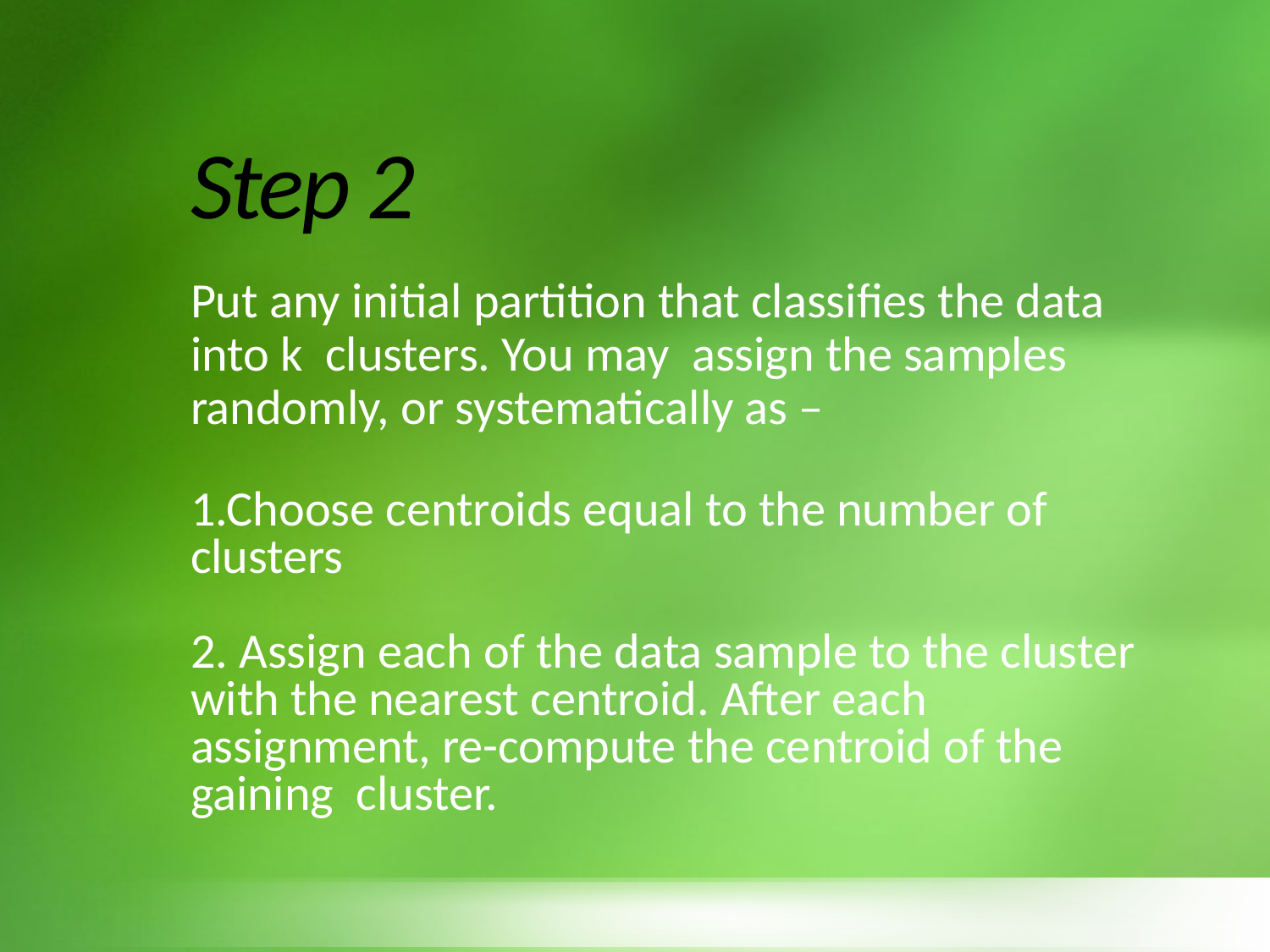

# Step 2
Put any initial partition that classifies the data into k  clusters. You may  assign the samples randomly, or systematically as –

1.Choose centroids equal to the number of clusters

2. Assign each of the data sample to the cluster with the nearest centroid. After each assignment, re-compute the centroid of the gaining  cluster.